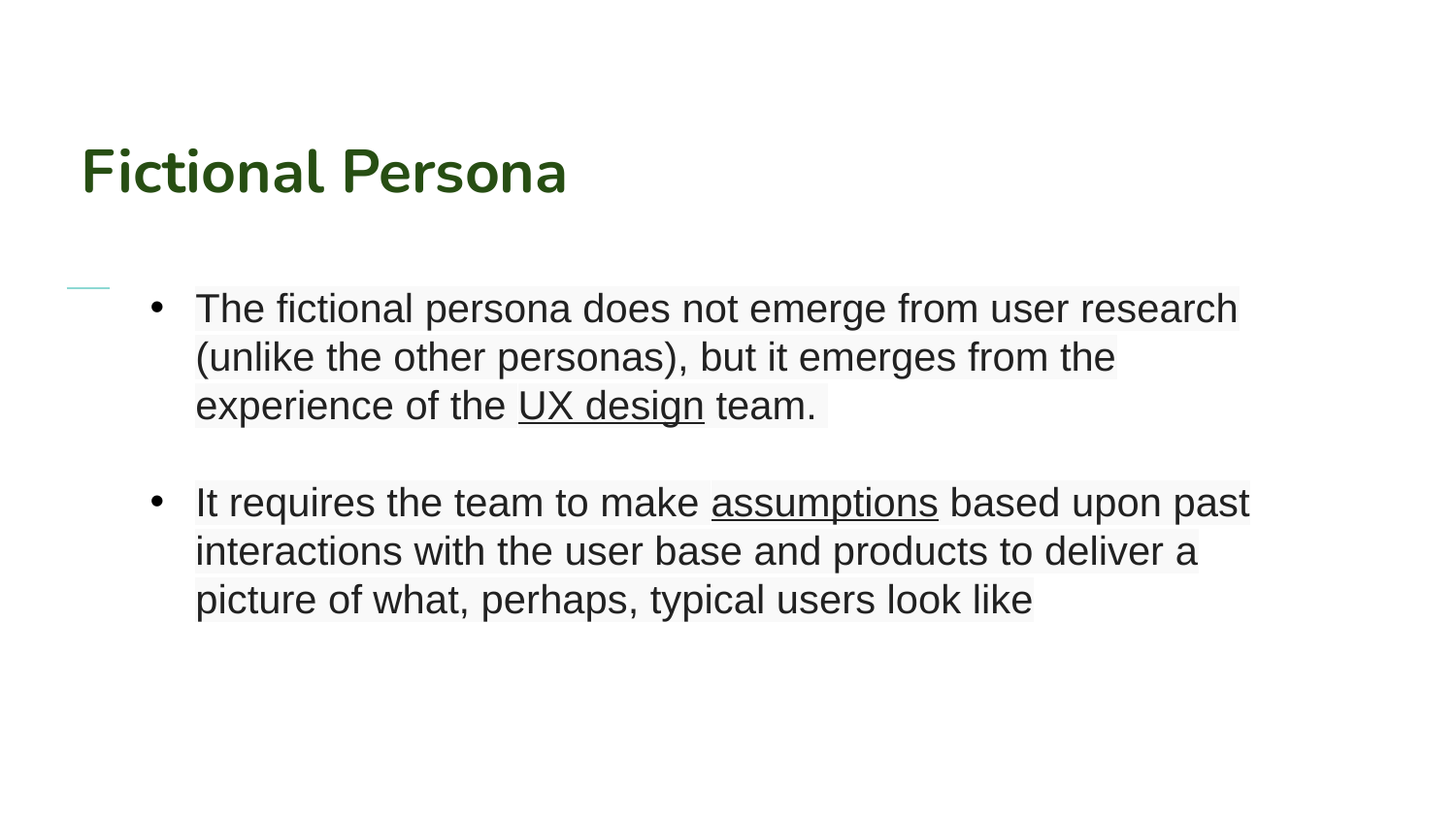

Fictional Persona

The fictional persona does not emerge from user research (unlike the other personas), but it emerges from the experience of the UX design team.

It requires the team to make assumptions based upon past interactions with the user base and products to deliver a picture of what, perhaps, typical users look like